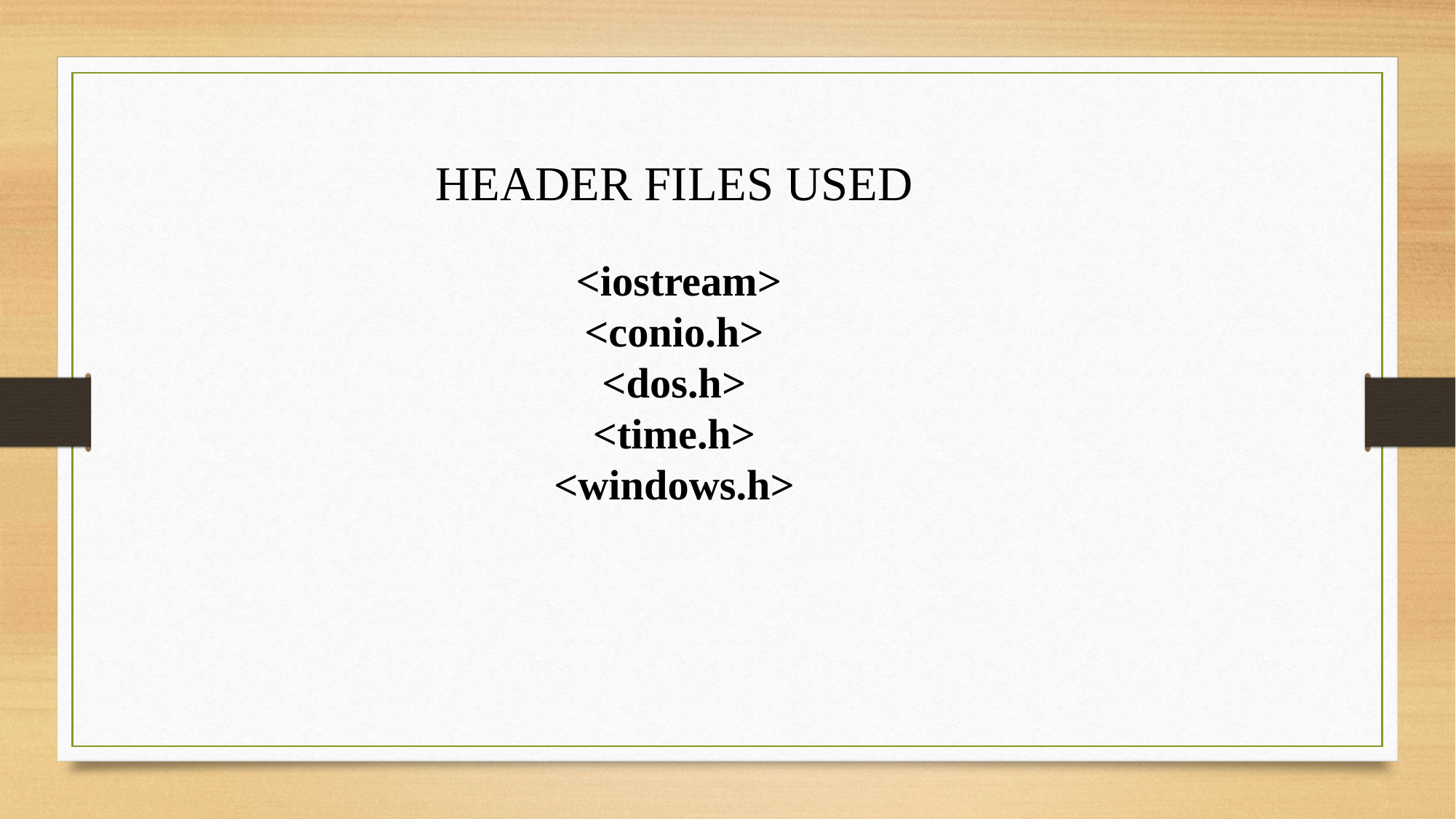

HEADER FILES USED

 <iostream>
<conio.h>
<dos.h>
<time.h>
<windows.h>